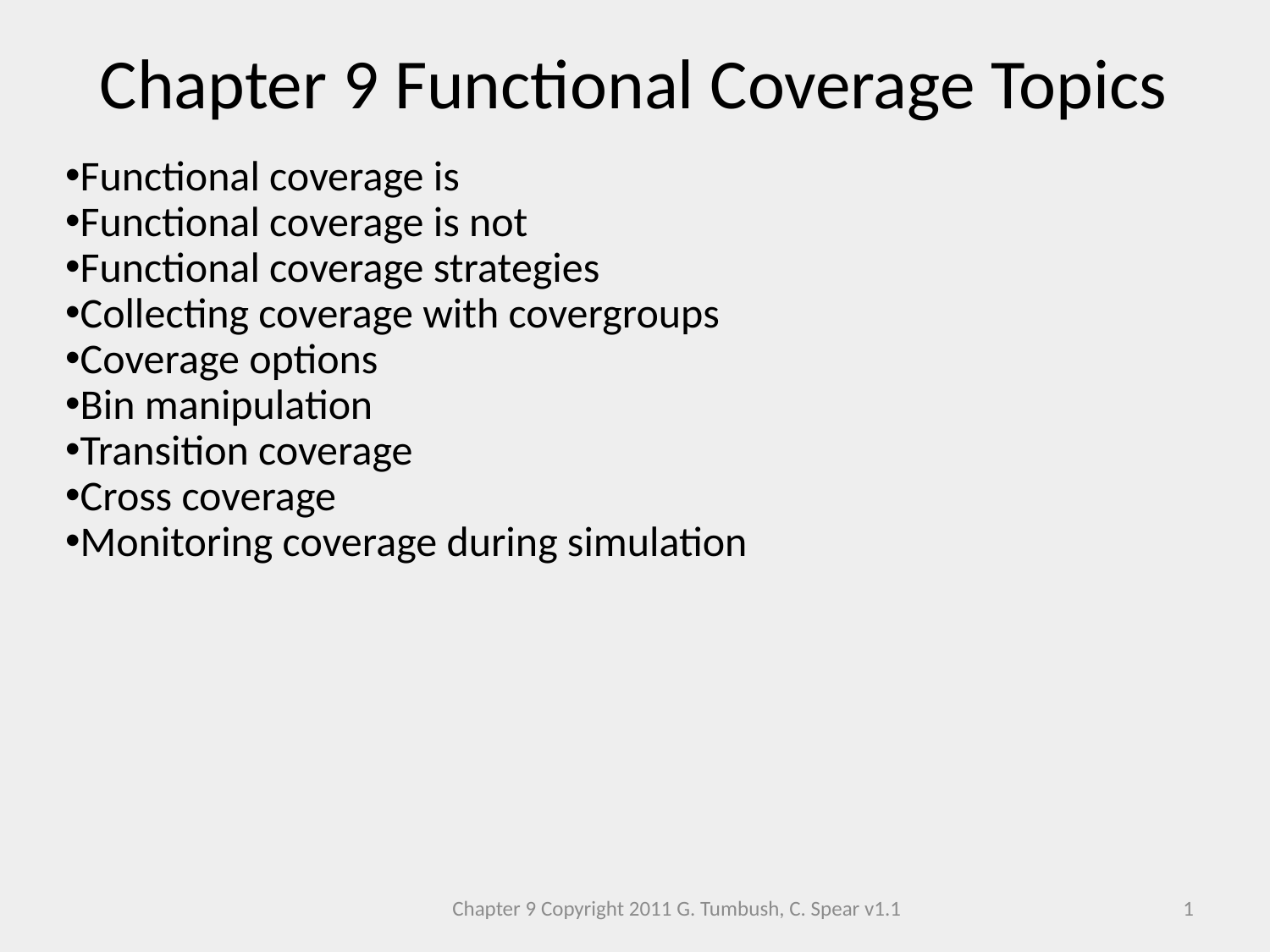

Chapter 9 Functional Coverage Topics
Functional coverage is
Functional coverage is not
Functional coverage strategies
Collecting coverage with covergroups
Coverage options
Bin manipulation
Transition coverage
Cross coverage
Monitoring coverage during simulation
Chapter 9 Copyright 2011 G. Tumbush, C. Spear v1.1
1